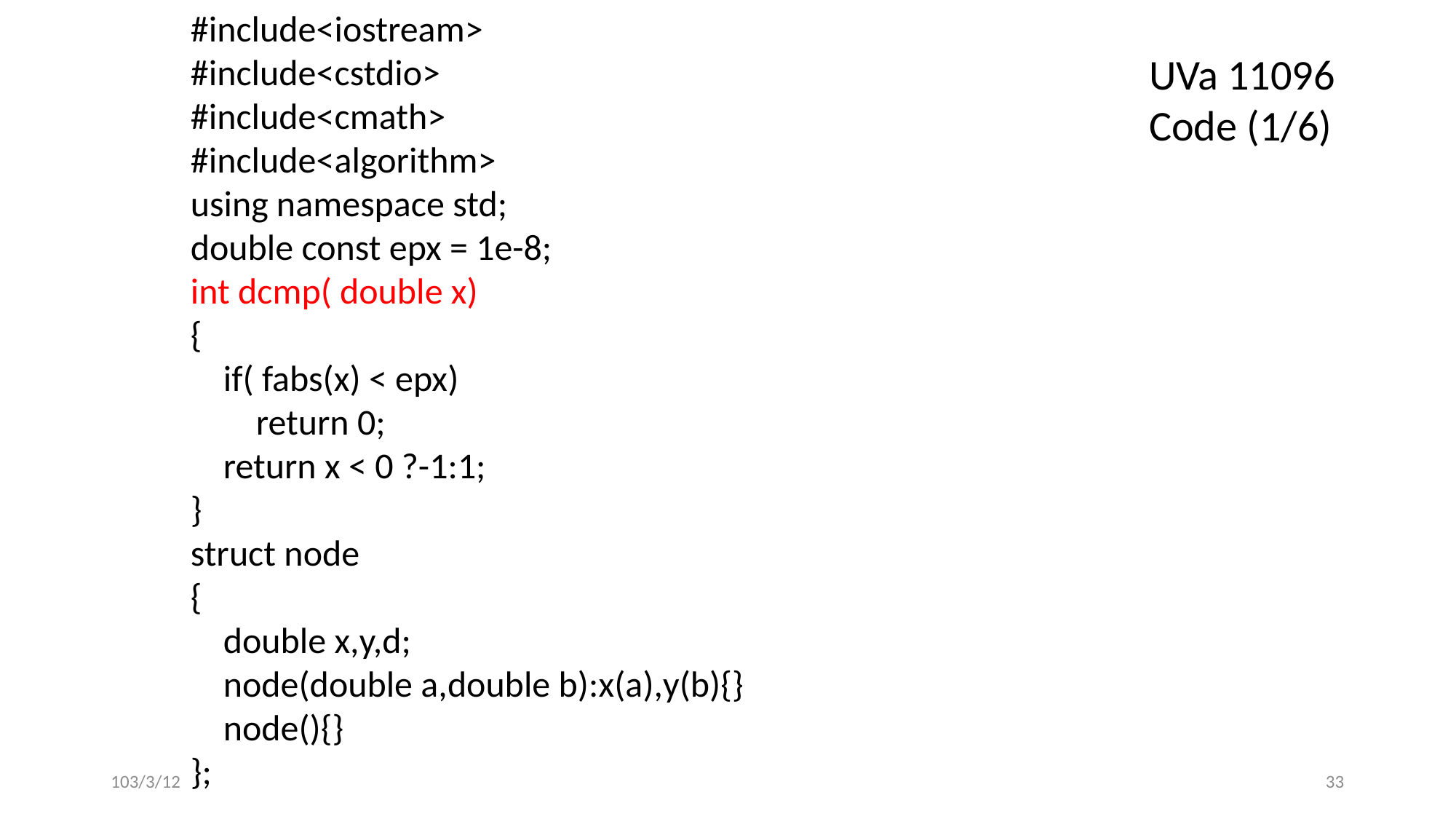

#include<iostream>
#include<cstdio>
#include<cmath>
#include<algorithm>
using namespace std;
double const epx = 1e-8;
int dcmp( double x)
{
    if( fabs(x) < epx)
        return 0;
    return x < 0 ?-1:1;
}
struct node
{
    double x,y,d;
    node(double a,double b):x(a),y(b){}
    node(){}
};
UVa 11096 Code (1/6)
103/3/12

33